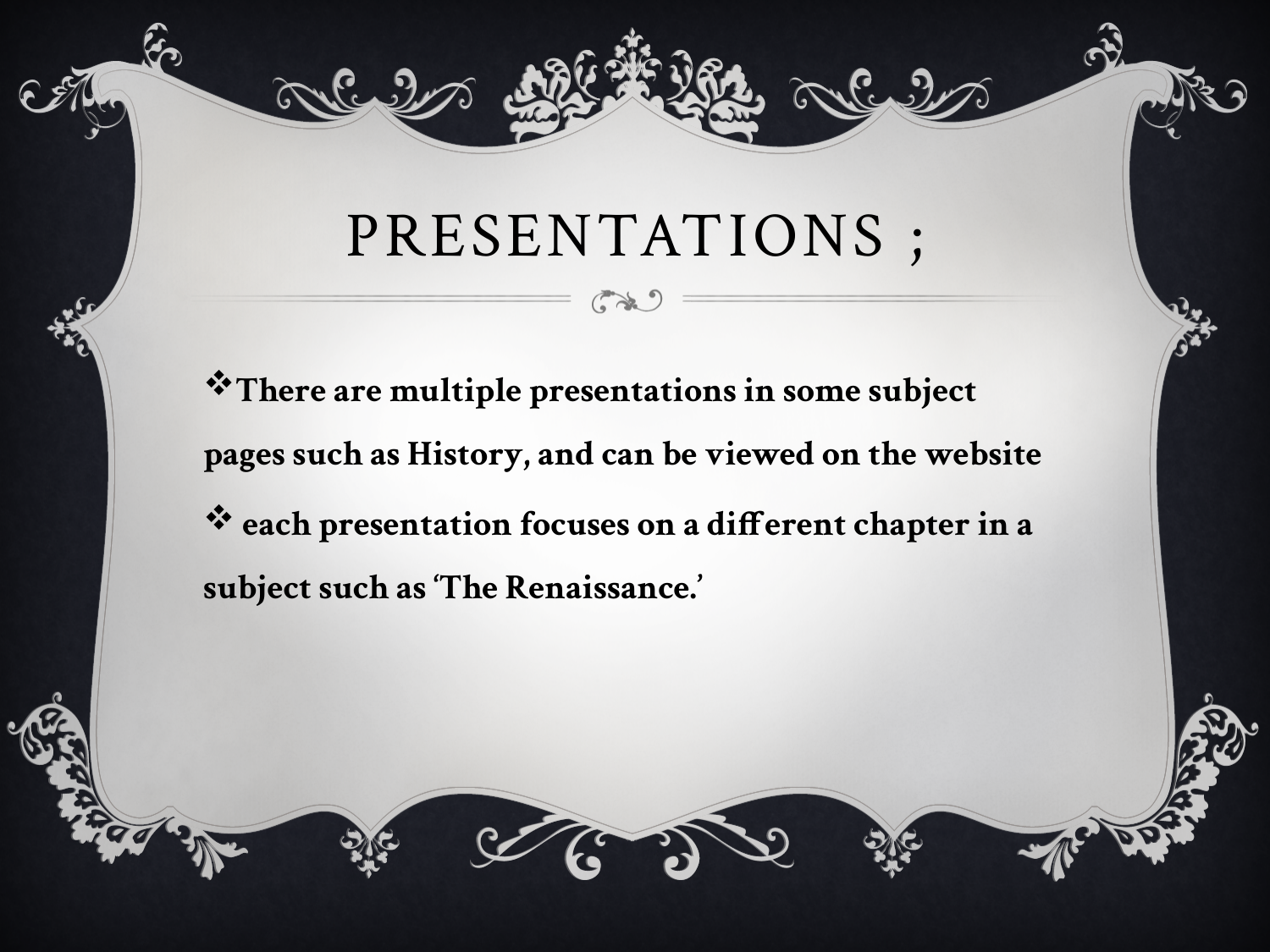

# Presentations ;
There are multiple presentations in some subject pages such as History, and can be viewed on the website
 each presentation focuses on a different chapter in a subject such as ‘The Renaissance.’